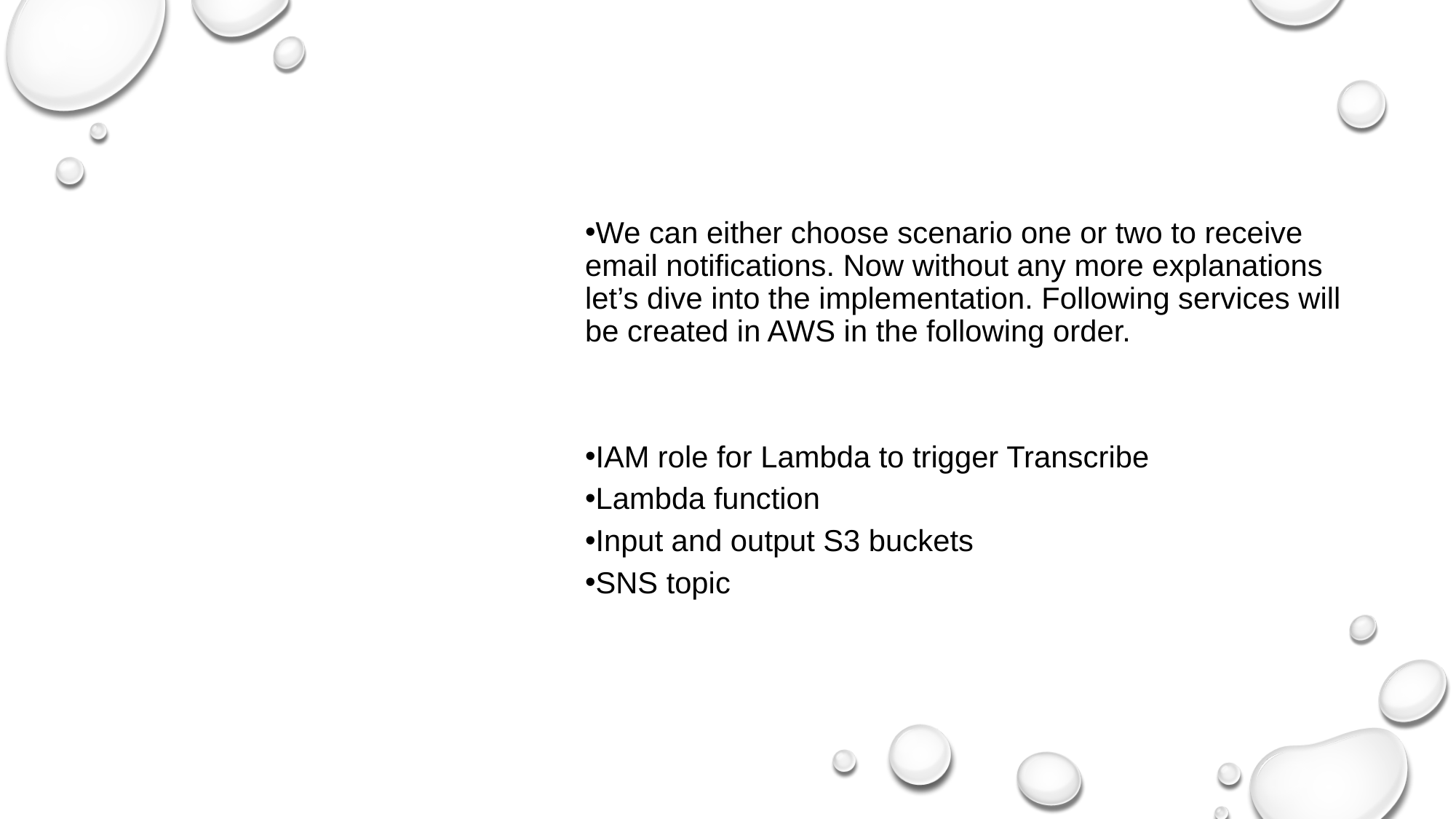

We can either choose scenario one or two to receive email notifications. Now without any more explanations let’s dive into the implementation. Following services will be created in AWS in the following order.

IAM role for Lambda to trigger Transcribe
Lambda function
Input and output S3 buckets
SNS topic